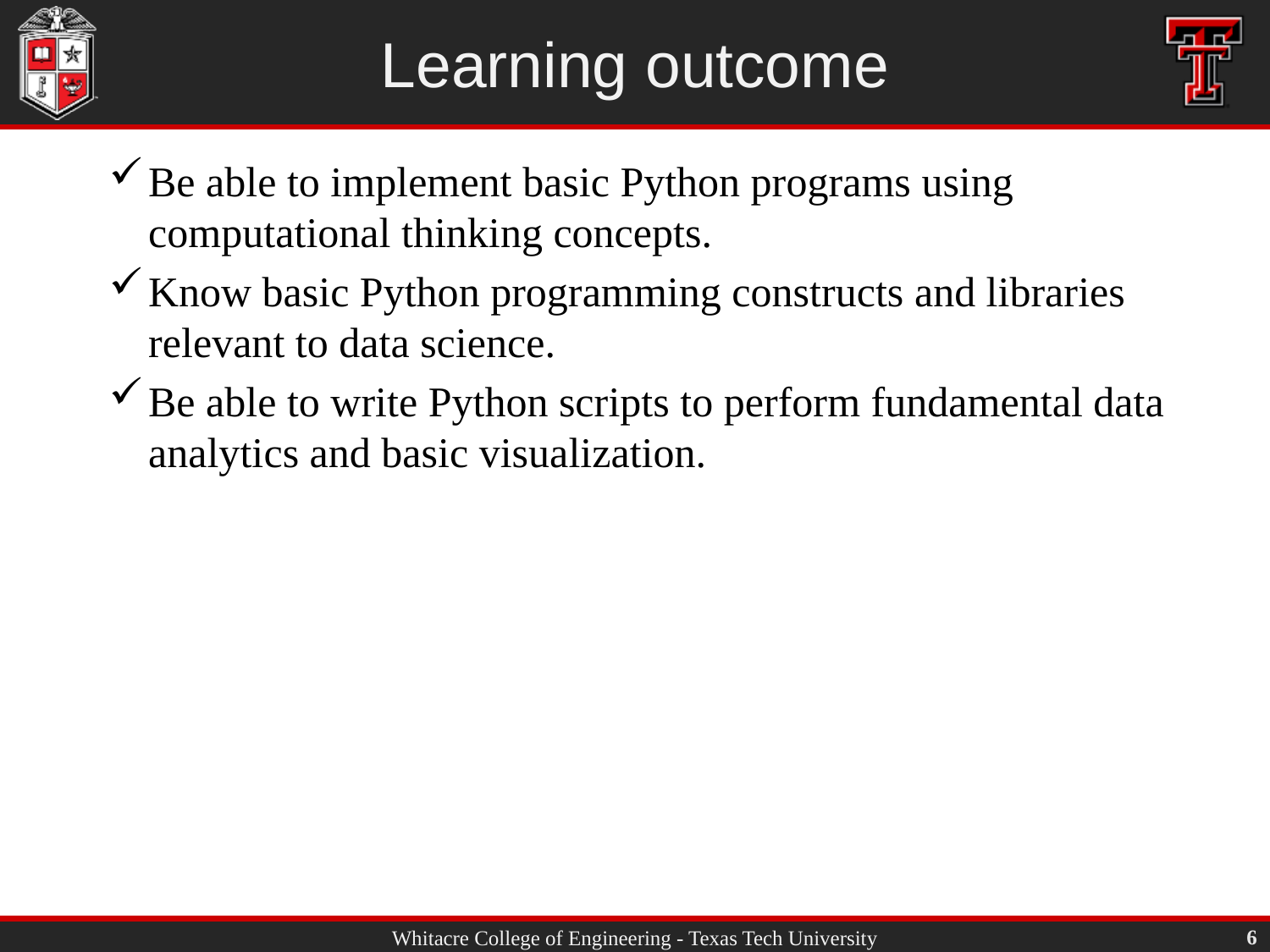

# Learning outcome
Be able to implement basic Python programs using computational thinking concepts.
Know basic Python programming constructs and libraries relevant to data science.
Be able to write Python scripts to perform fundamental data analytics and basic visualization.

6